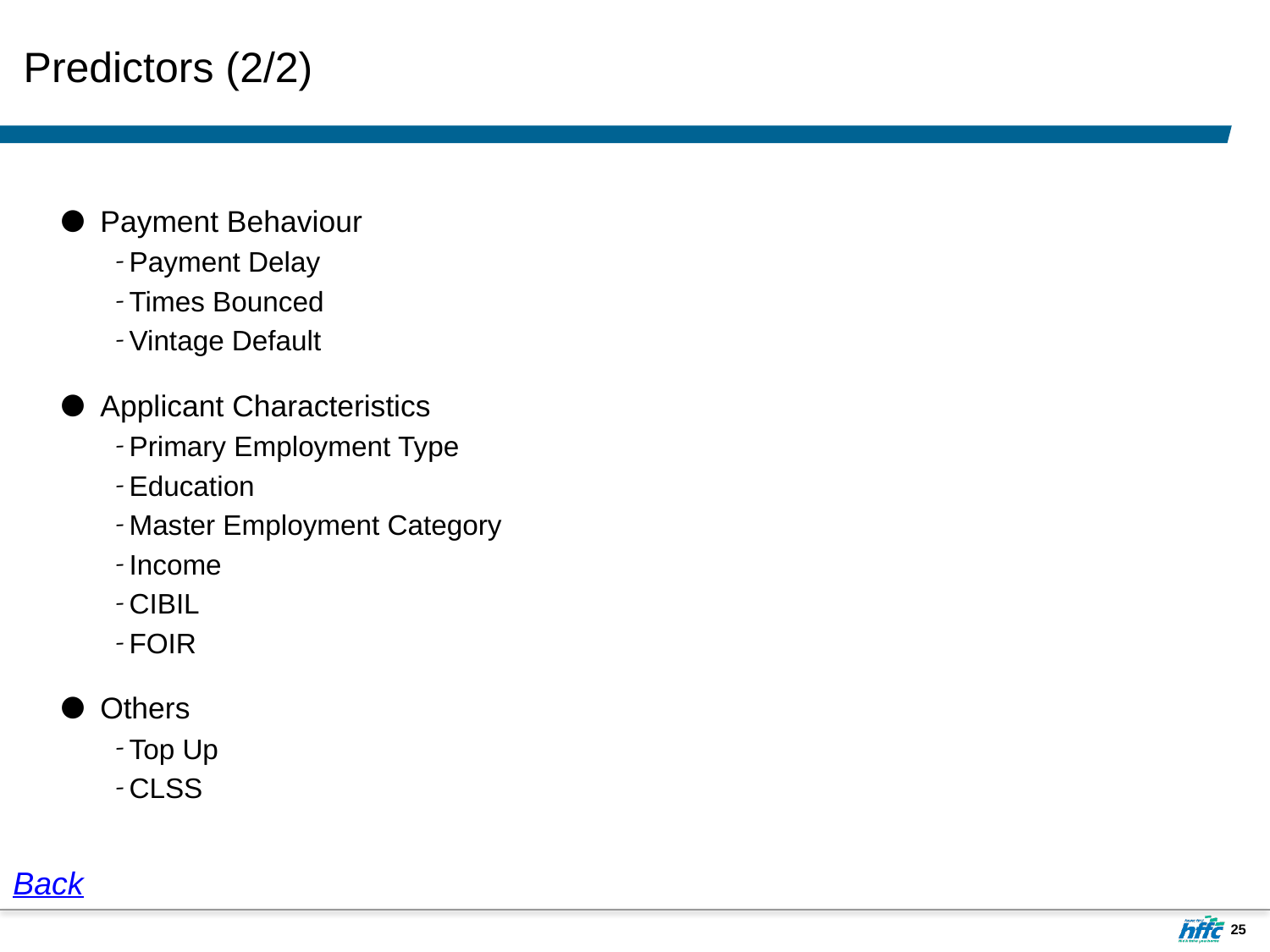

# Predictors (2/2)
Payment Behaviour
Payment Delay
Times Bounced
Vintage Default
Applicant Characteristics
Primary Employment Type
Education
Master Employment Category
Income
CIBIL
FOIR
Others
Top Up
CLSS

Back